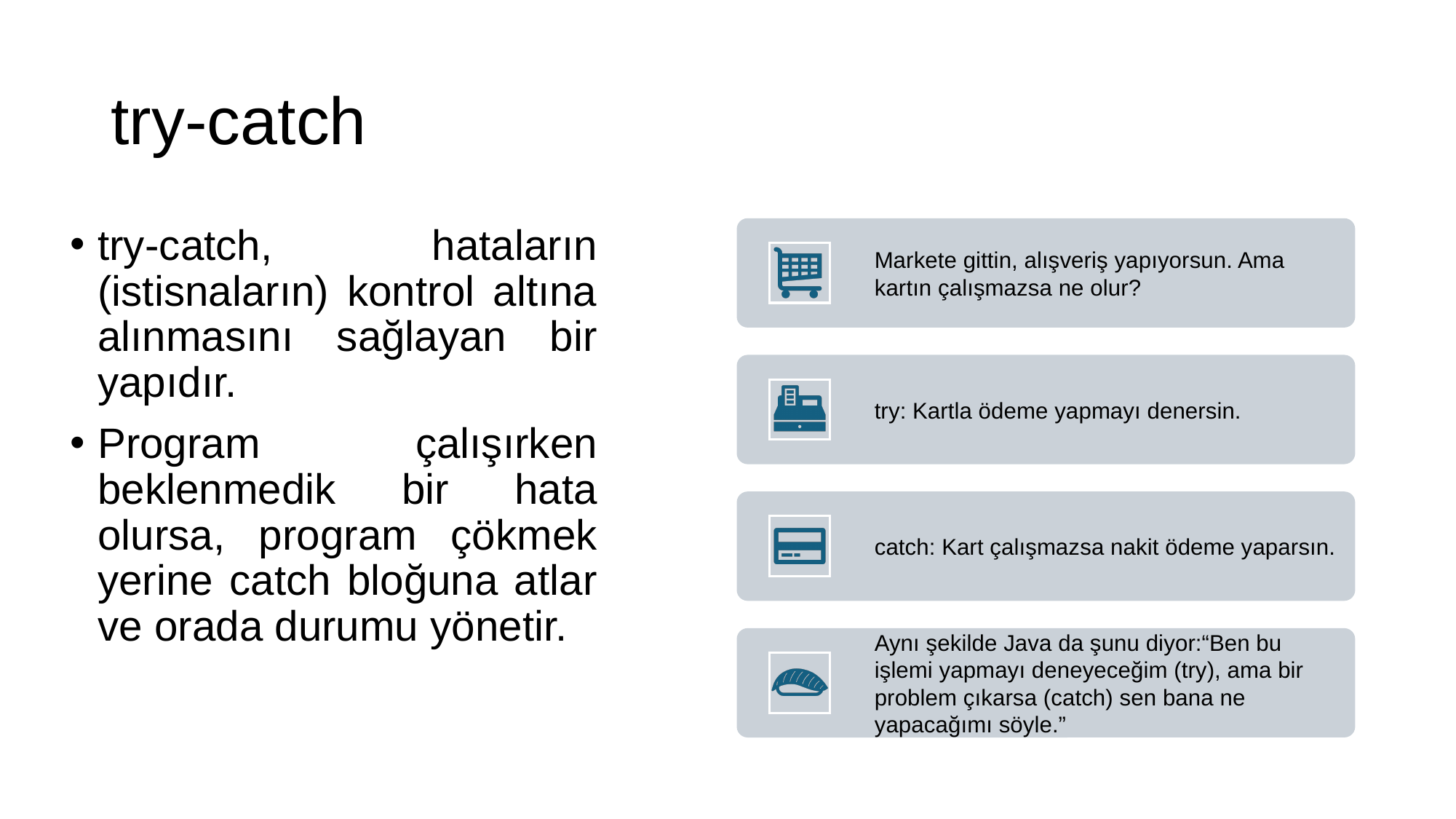

# try-catch
try-catch, hataların (istisnaların) kontrol altına alınmasını sağlayan bir yapıdır.
Program çalışırken beklenmedik bir hata olursa, program çökmek yerine catch bloğuna atlar ve orada durumu yönetir.

Markete gittin, alışveriş yapıyorsun. Ama kartın çalışmazsa ne olur?

try: Kartla ödeme yapmayı denersin.

catch: Kart çalışmazsa nakit ödeme yaparsın.

Aynı şekilde Java da şunu diyor:“Ben bu işlemi yapmayı deneyeceğim (try), ama bir problem çıkarsa (catch) sen bana ne yapacağımı söyle.”